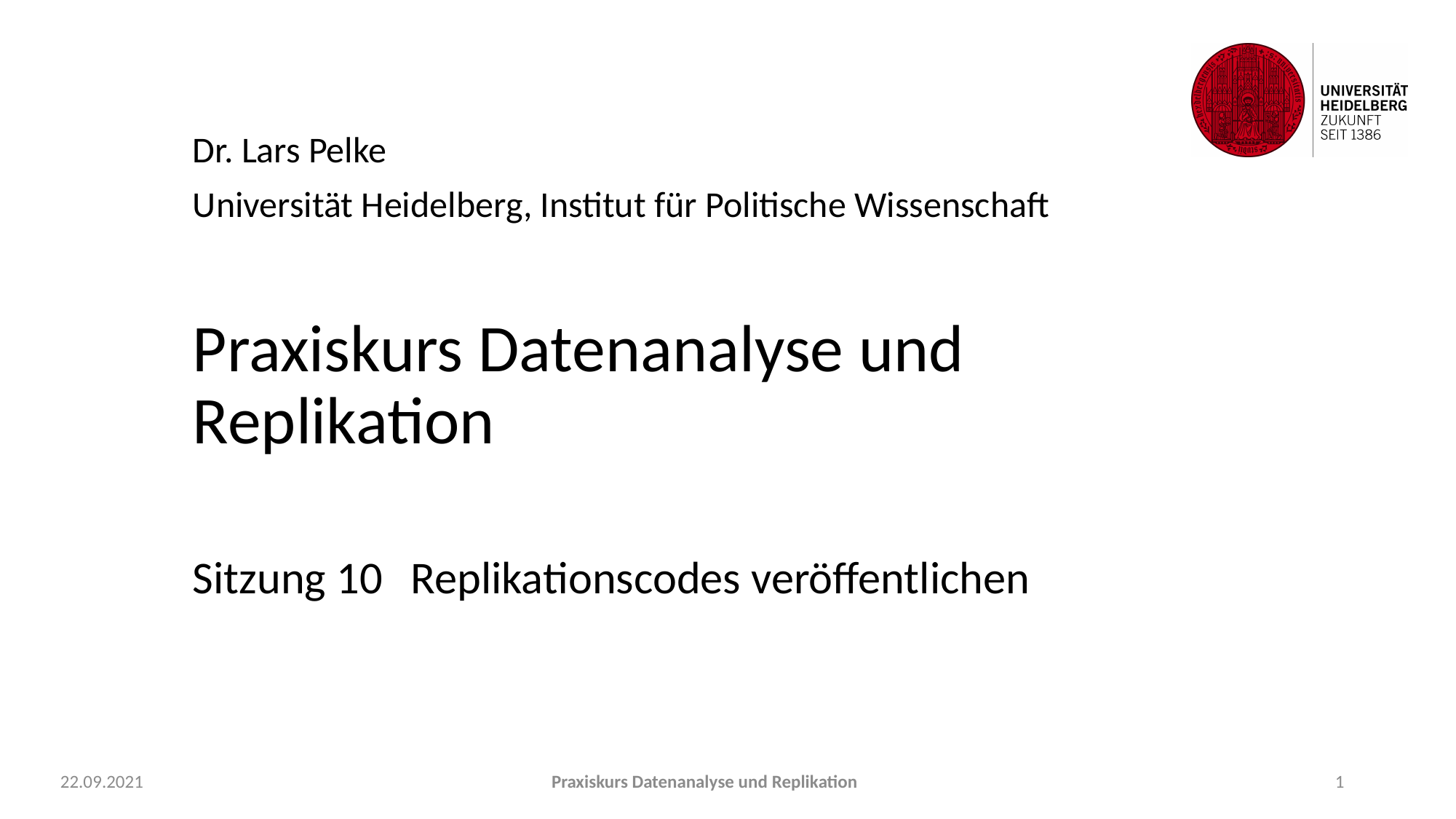

Dr. Lars Pelke
Universität Heidelberg, Institut für Politische Wissenschaft
# Praxiskurs Datenanalyse und Replikation
Sitzung 10	Replikationscodes veröffentlichen
22.09.2021
Praxiskurs Datenanalyse und Replikation
1